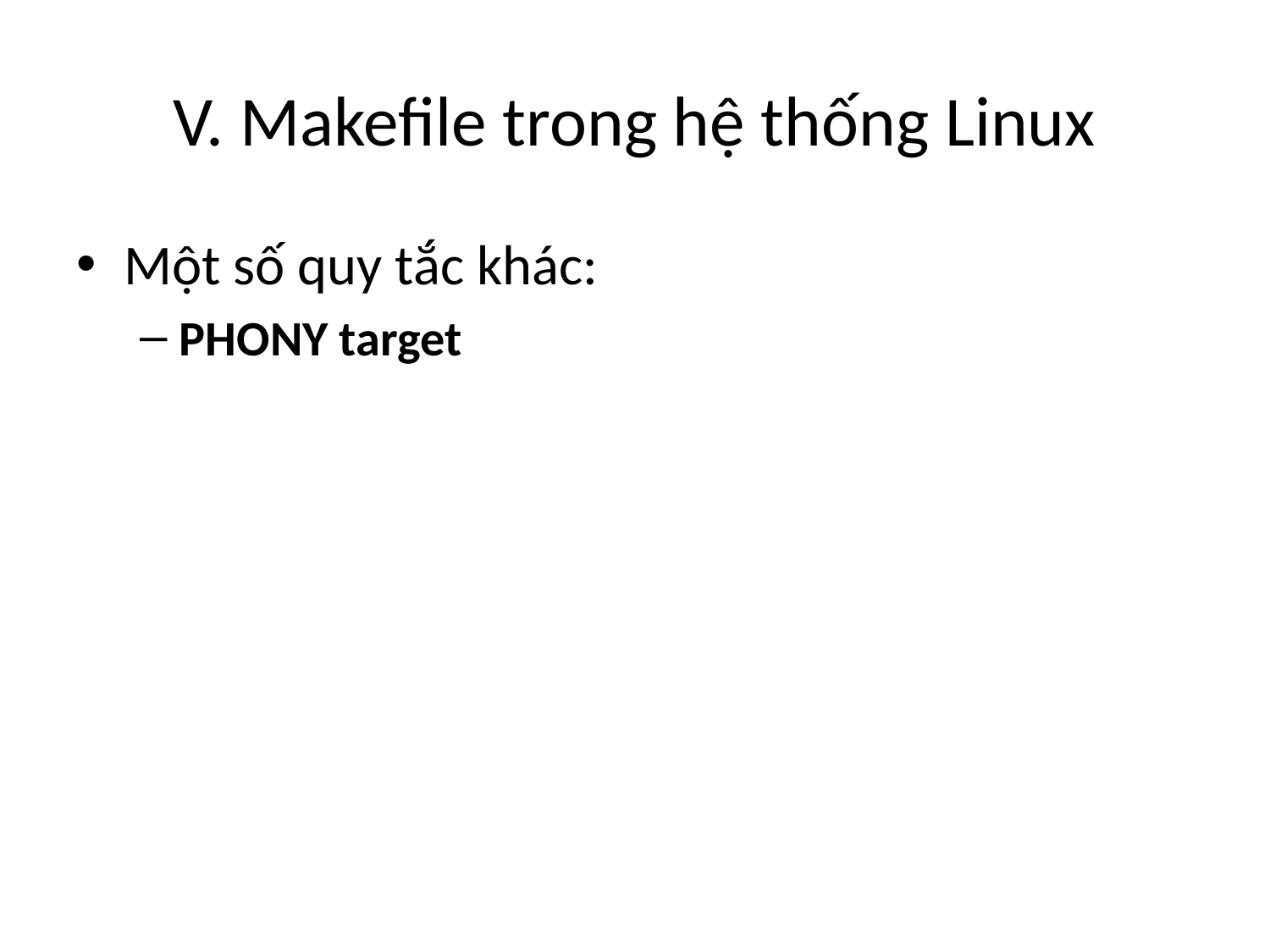

# V. Makefile trong hệ thống Linux
Một số quy tắc khác:
PHONY target